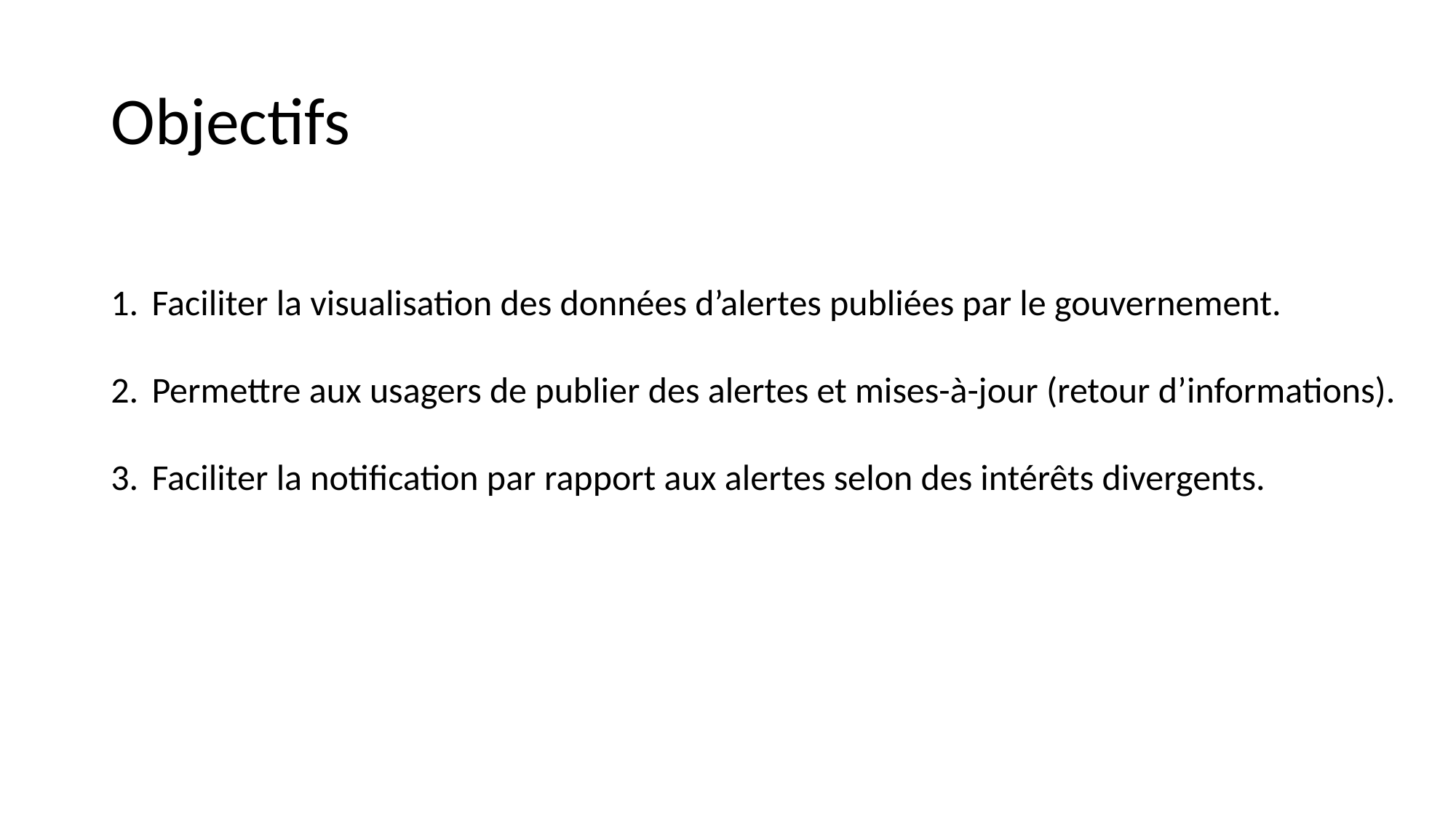

# Objectifs
Faciliter la visualisation des données d’alertes publiées par le gouvernement.
Permettre aux usagers de publier des alertes et mises-à-jour (retour d’informations).
Faciliter la notification par rapport aux alertes selon des intérêts divergents.